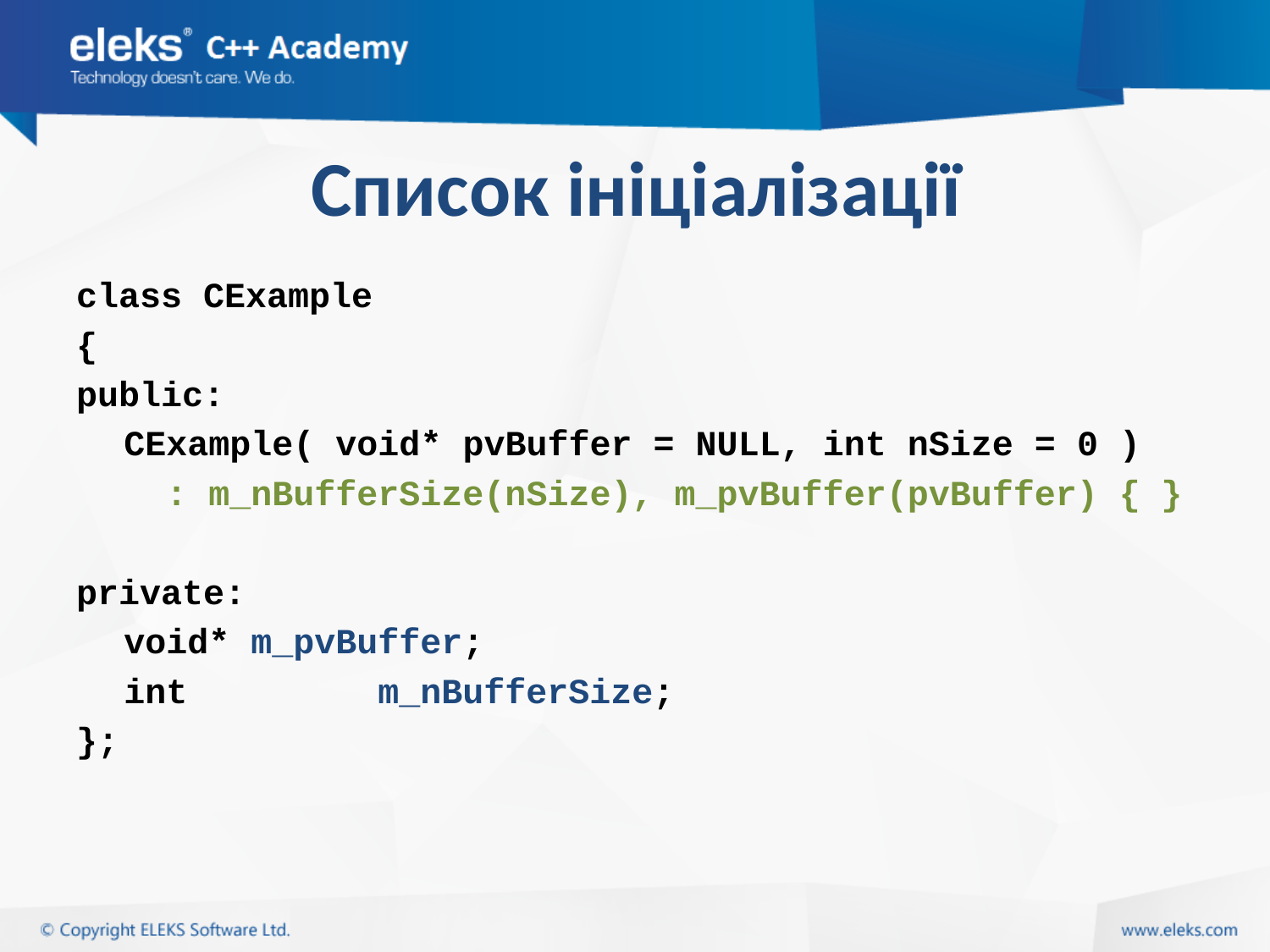

# Список ініціалізації
class CExample
{
public:
	CExample( void* pvBuffer = NULL, int nSize = 0 )
	  : m_nBufferSize(nSize), m_pvBuffer(pvBuffer) { }

private:
	void*	m_pvBuffer;
	int		m_nBufferSize;
};